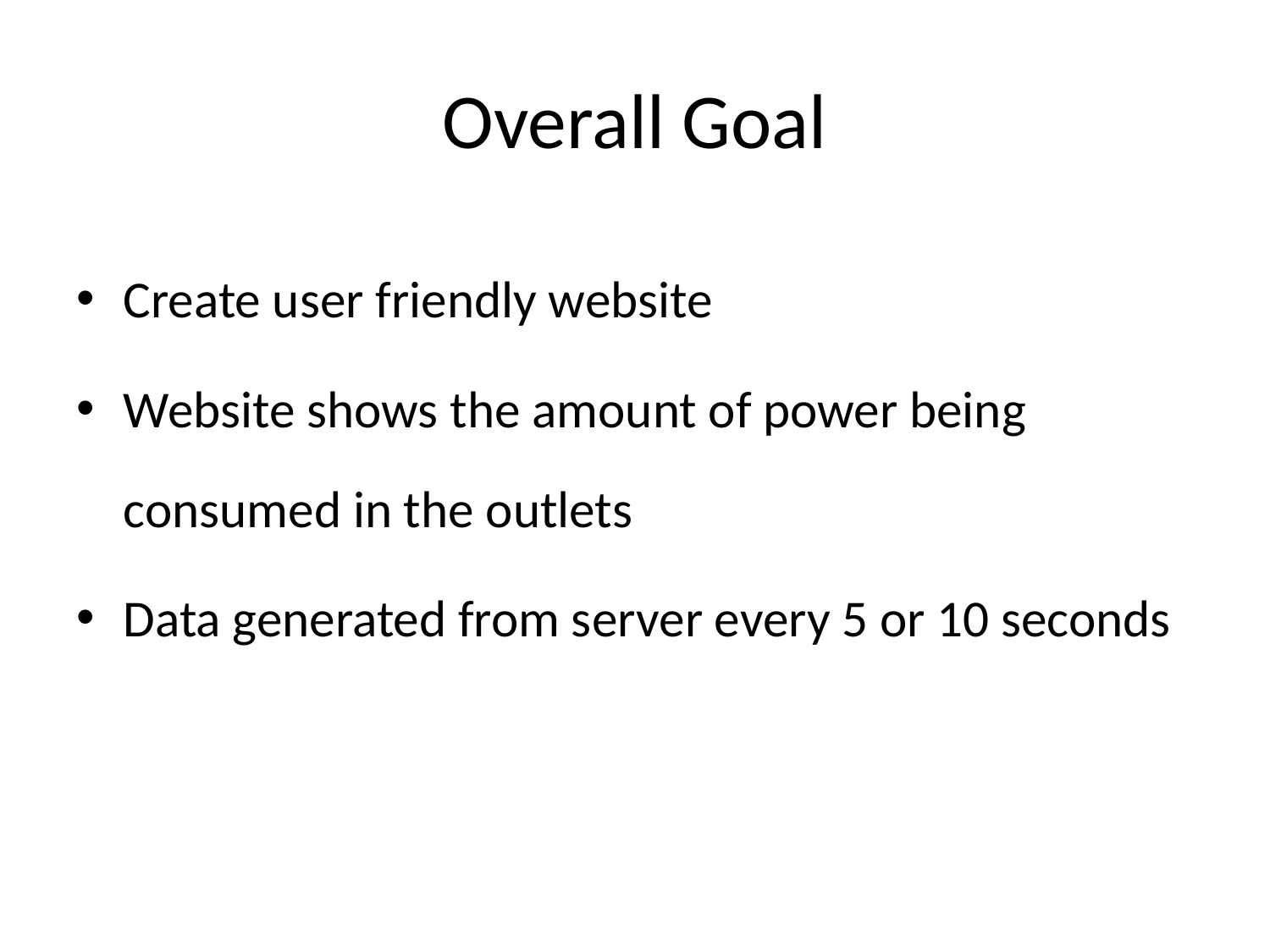

# Overall Goal
Create user friendly website
Website shows the amount of power being consumed in the outlets
Data generated from server every 5 or 10 seconds